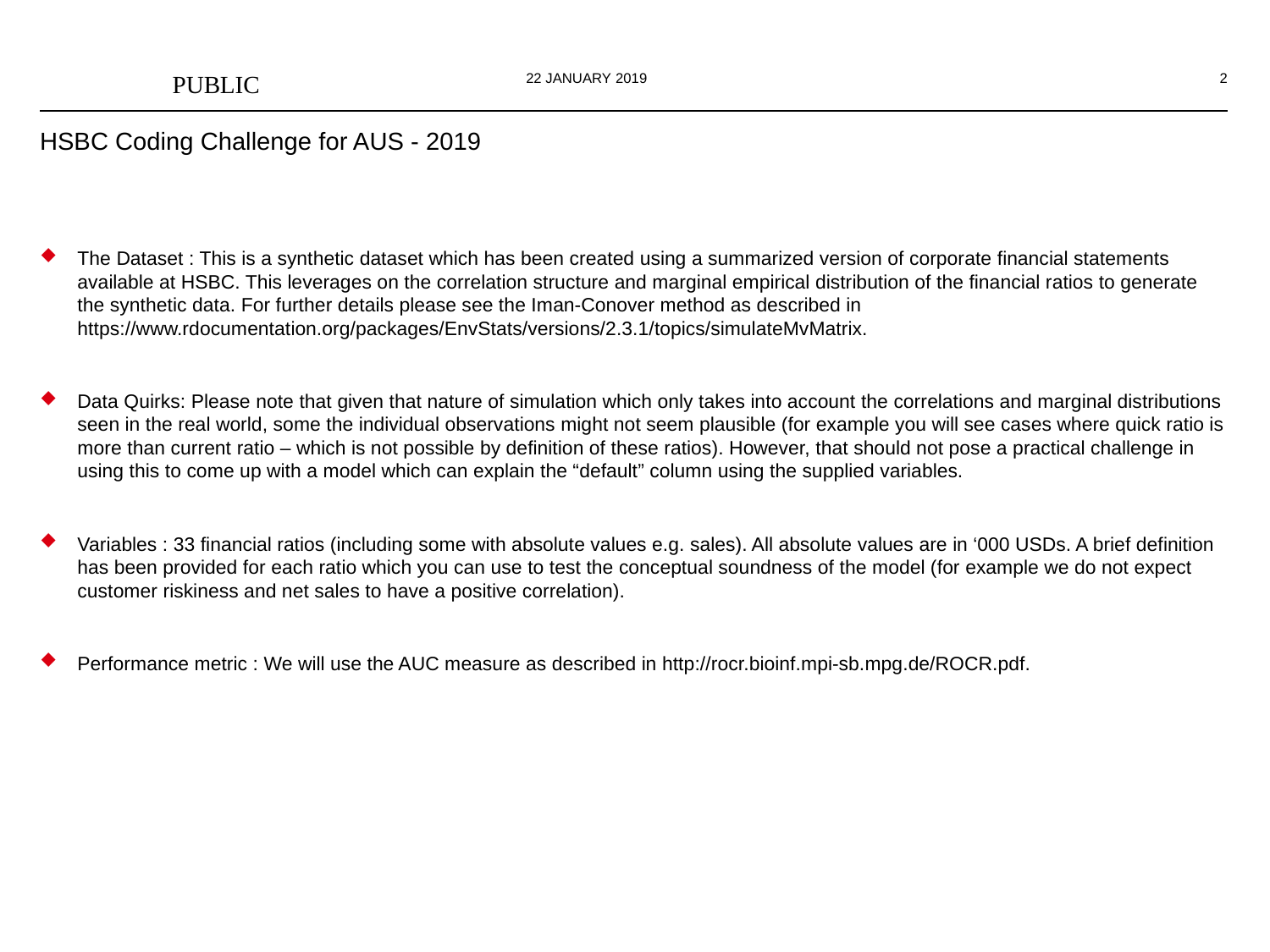

2
22 JANUARY 2019
PUBLIC
# HSBC Coding Challenge for AUS - 2019
The Dataset : This is a synthetic dataset which has been created using a summarized version of corporate financial statements available at HSBC. This leverages on the correlation structure and marginal empirical distribution of the financial ratios to generate the synthetic data. For further details please see the Iman-Conover method as described in https://www.rdocumentation.org/packages/EnvStats/versions/2.3.1/topics/simulateMvMatrix.

Data Quirks: Please note that given that nature of simulation which only takes into account the correlations and marginal distributions seen in the real world, some the individual observations might not seem plausible (for example you will see cases where quick ratio is more than current ratio – which is not possible by definition of these ratios). However, that should not pose a practical challenge in using this to come up with a model which can explain the “default” column using the supplied variables.

Variables : 33 financial ratios (including some with absolute values e.g. sales). All absolute values are in ‘000 USDs. A brief definition has been provided for each ratio which you can use to test the conceptual soundness of the model (for example we do not expect customer riskiness and net sales to have a positive correlation).

Performance metric : We will use the AUC measure as described in http://rocr.bioinf.mpi-sb.mpg.de/ROCR.pdf.